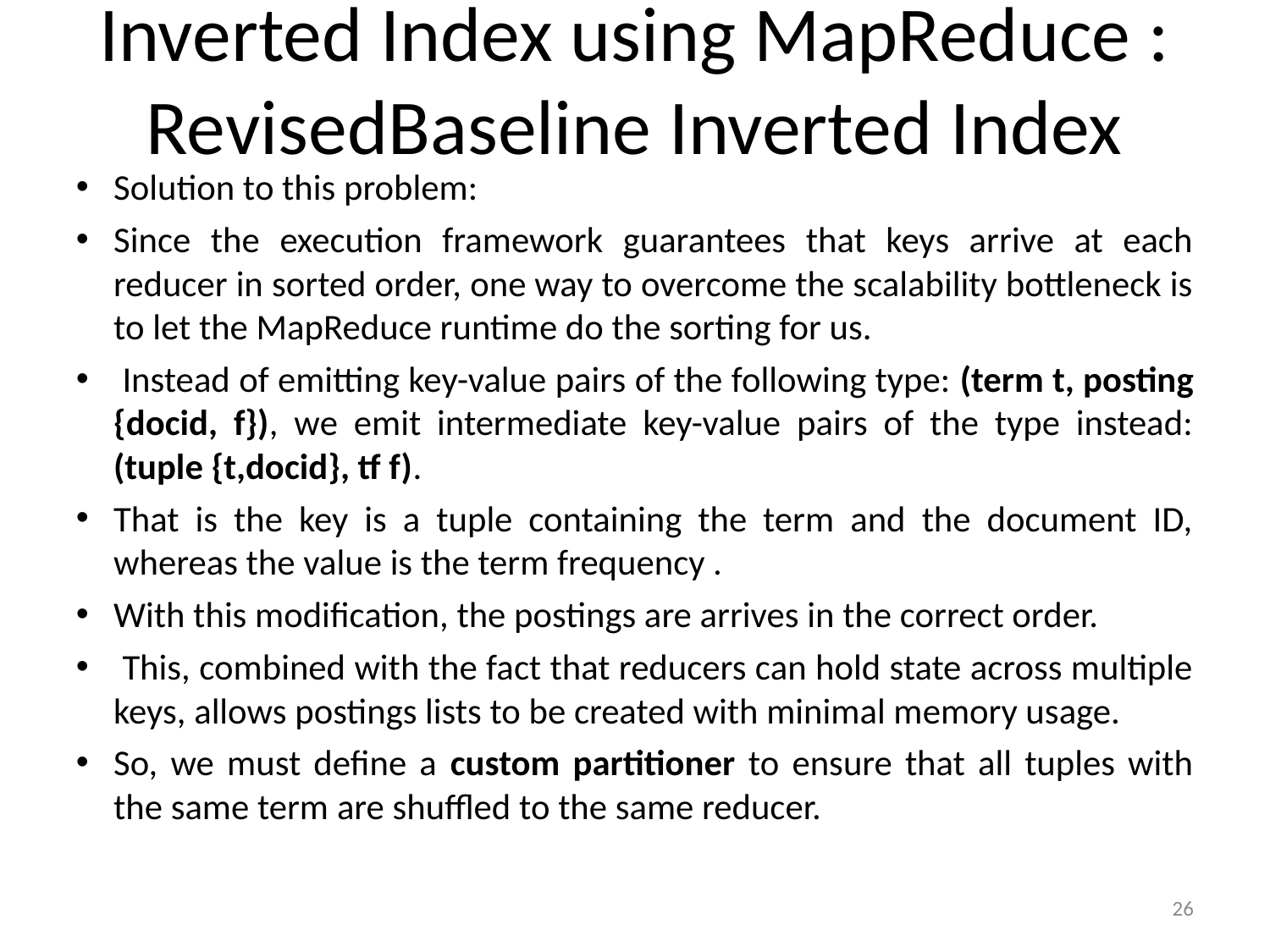

Inverted Index using MapReduce : RevisedBaseline Inverted Index
Solution to this problem:
Since the execution framework guarantees that keys arrive at each reducer in sorted order, one way to overcome the scalability bottleneck is to let the MapReduce runtime do the sorting for us.
 Instead of emitting key-value pairs of the following type: (term t, posting {docid, f}), we emit intermediate key-value pairs of the type instead: (tuple {t,docid}, tf f).
That is the key is a tuple containing the term and the document ID, whereas the value is the term frequency .
With this modification, the postings are arrives in the correct order.
 This, combined with the fact that reducers can hold state across multiple keys, allows postings lists to be created with minimal memory usage.
So, we must define a custom partitioner to ensure that all tuples with the same term are shuffled to the same reducer.

26